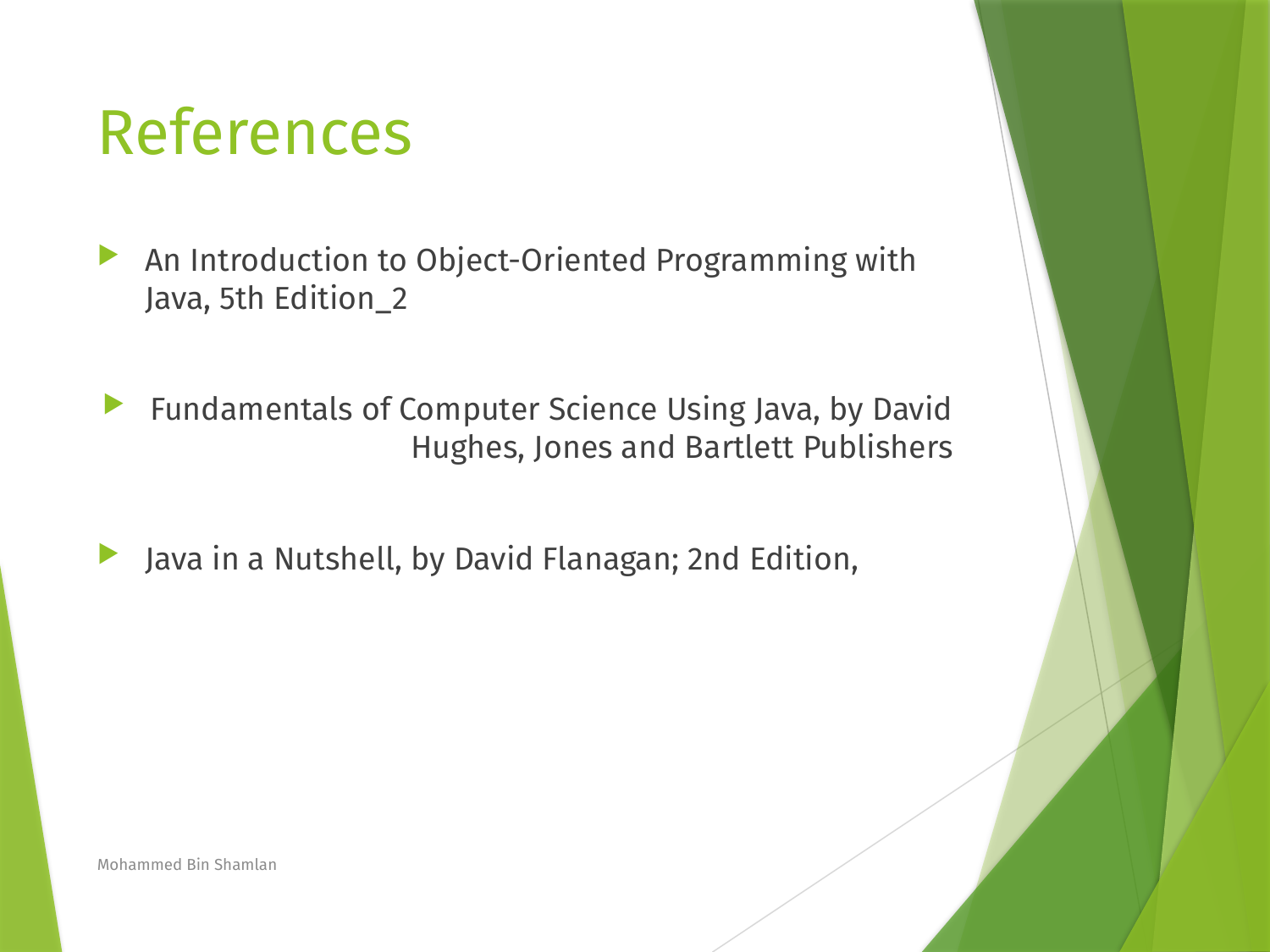

# References
An Introduction to Object-Oriented Programming with Java, 5th Edition_2

Fundamentals of Computer Science Using Java, by David Hughes, Jones and Bartlett Publishers

Java in a Nutshell, by David Flanagan; 2nd Edition,

Mohammed Bin Shamlan